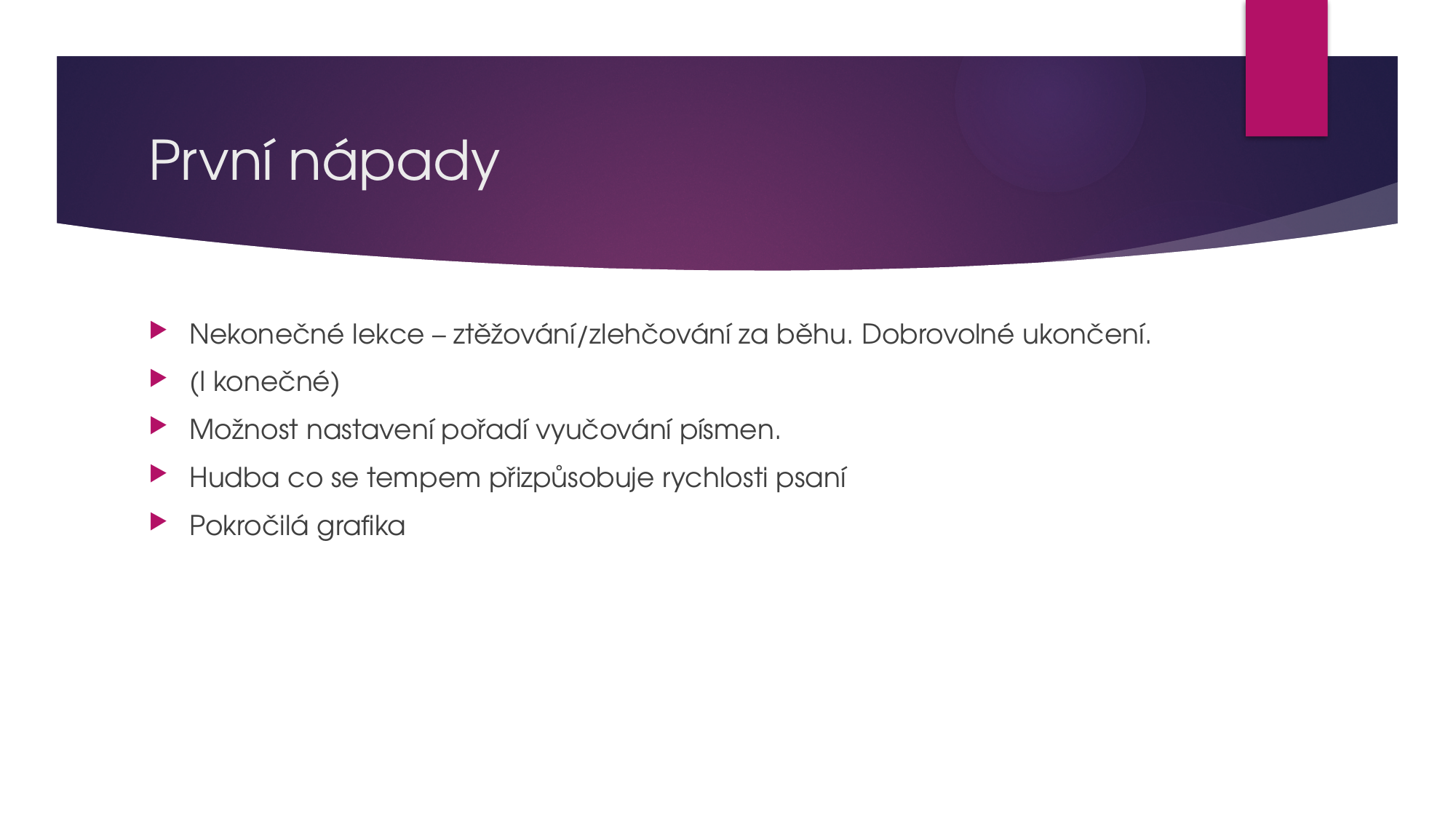

# První nápady
Nekonečné lekce – ztěžování/zlehčování za běhu. Dobrovolné ukončení.
(I konečné)
Možnost nastavení pořadí vyučování písmen.
Hudba co se tempem přizpůsobuje rychlosti psaní
Pokročilá grafika